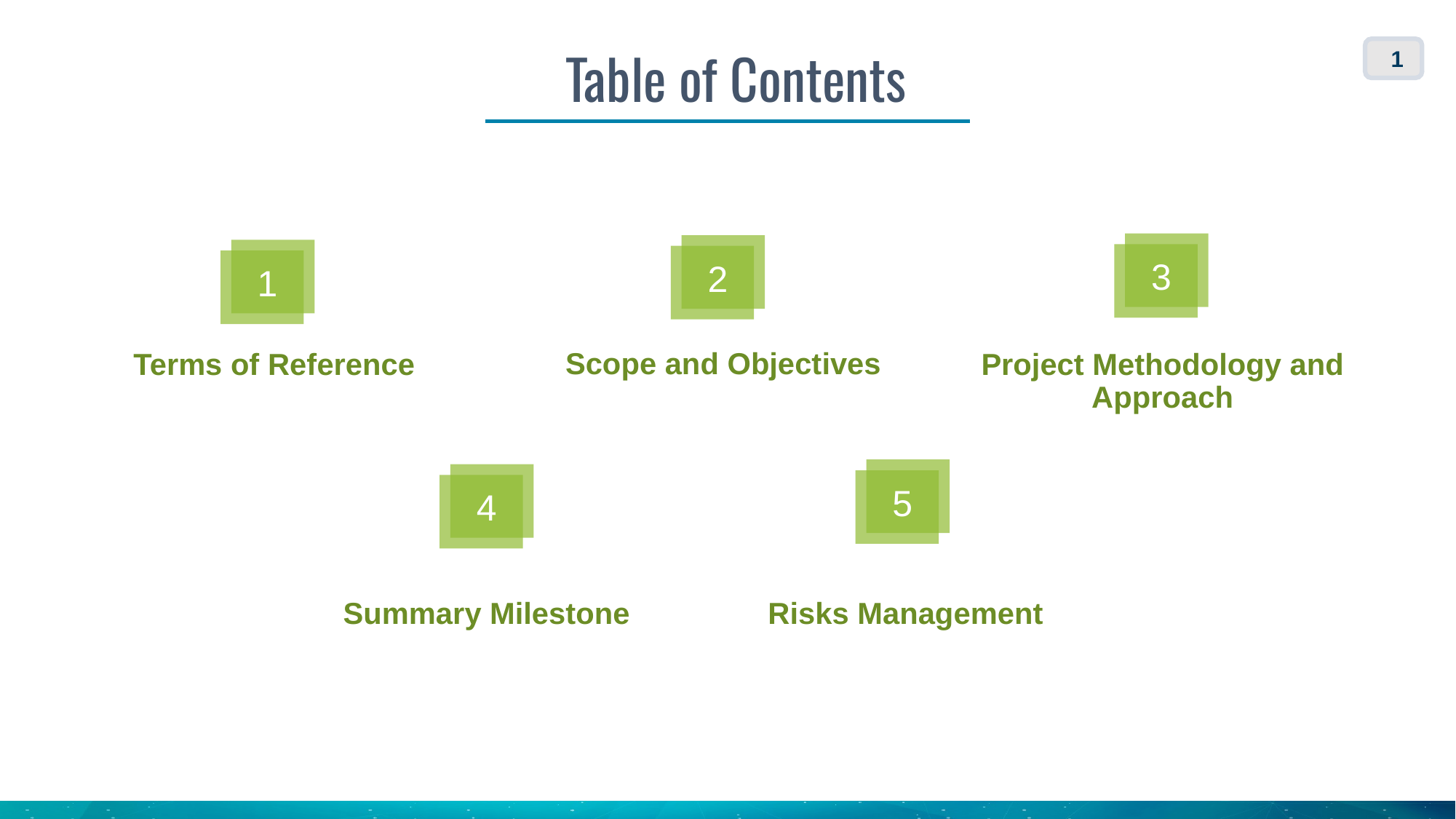

Table of Contents
1

3

2

1

1
Scope and Objectives
Terms of Reference
Project Methodology and Approach

5

4

Summary Milestone
Risks Management